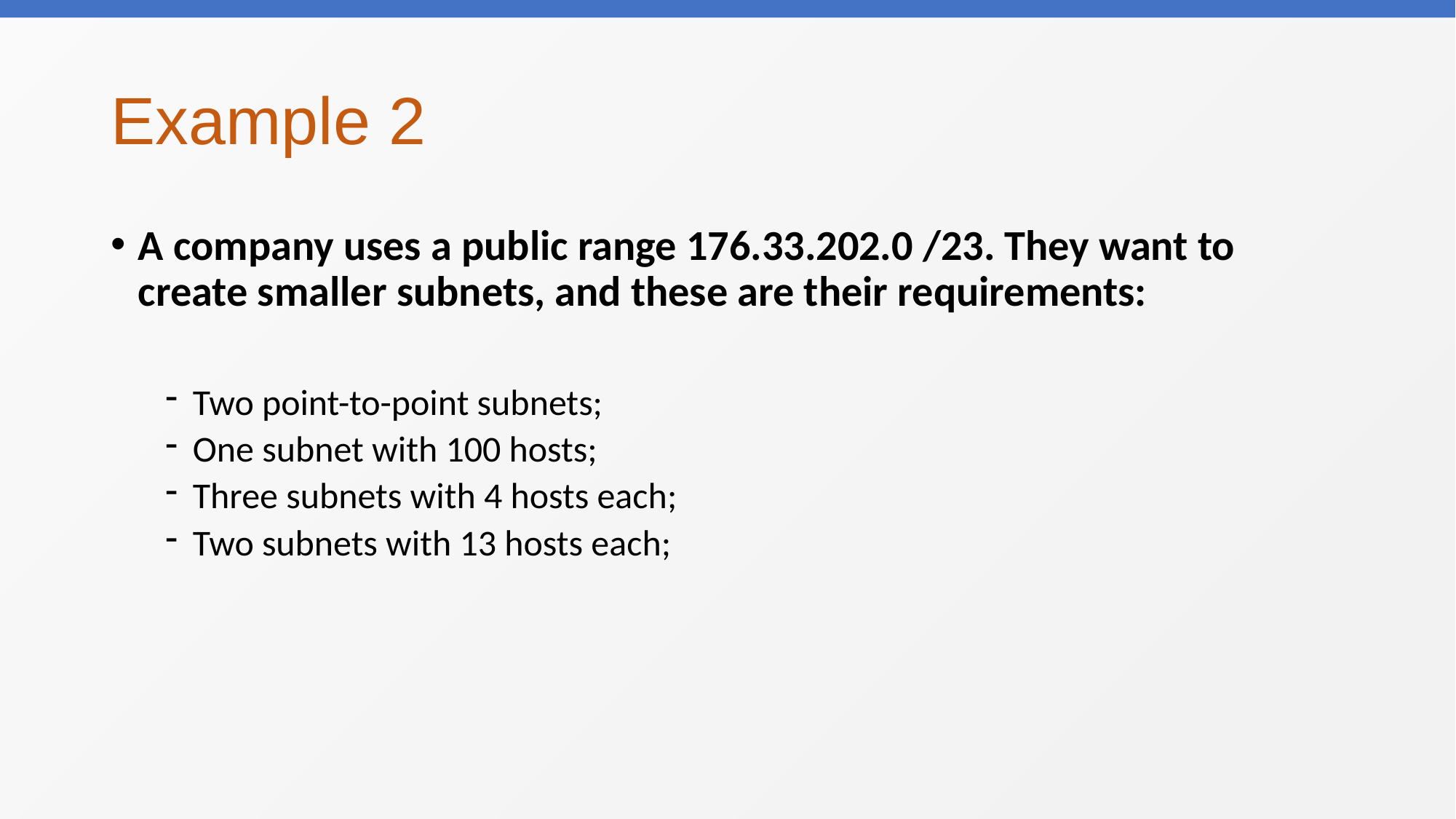

# Example 2
A company uses a public range 176.33.202.0 /23. They want to create smaller subnets, and these are their requirements:

Two point-to-point subnets;
One subnet with 100 hosts;
Three subnets with 4 hosts each;
Two subnets with 13 hosts each;